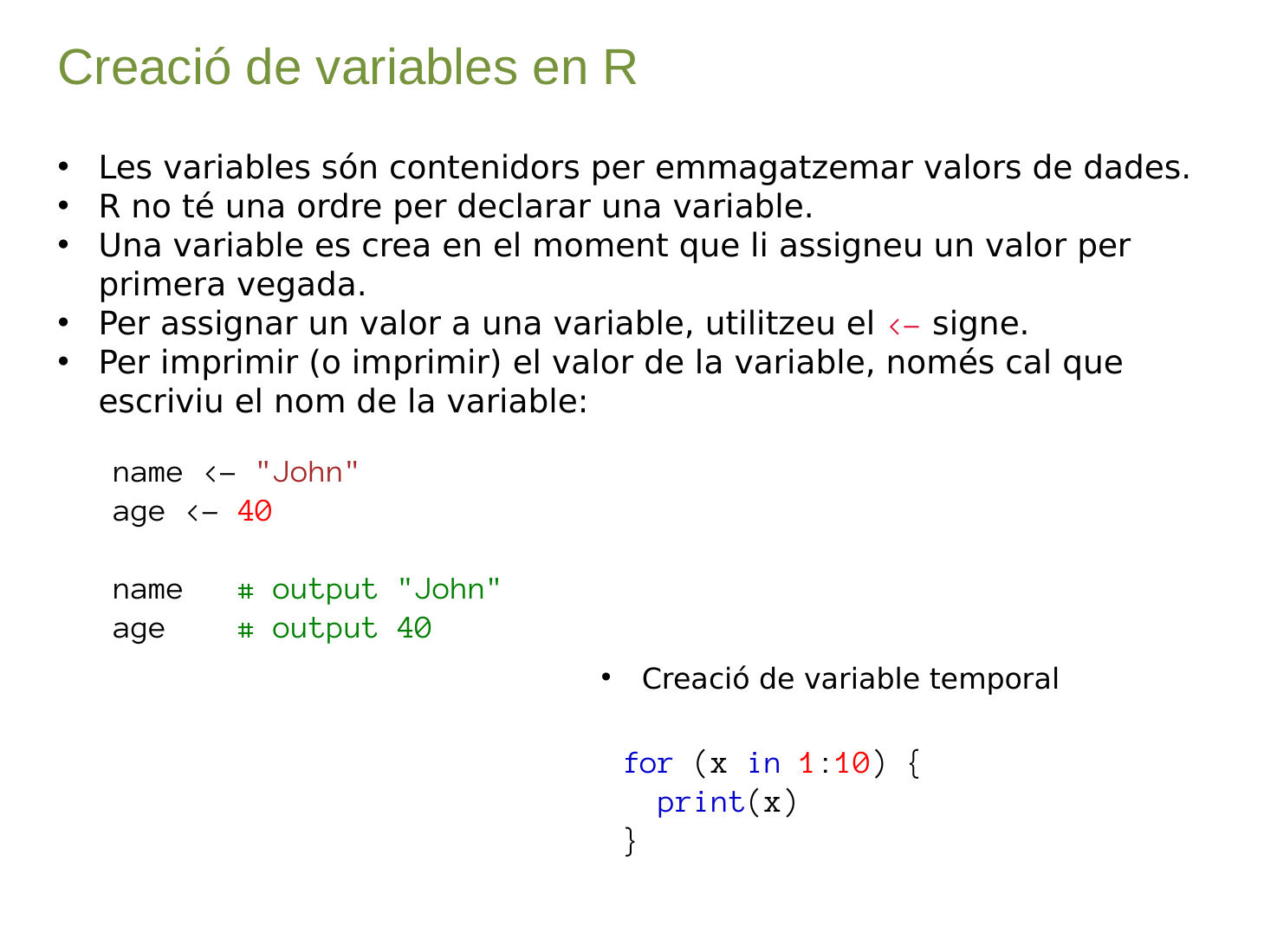

Creació de variables en R

Les variables són contenidors per emmagatzemar valors de dades.
R no té una ordre per declarar una variable.
Una variable es crea en el moment que li assigneu un valor per primera vegada.
Per assignar un valor a una variable, utilitzeu el <- signe.
Per imprimir (o imprimir) el valor de la variable, només cal que escriviu el nom de la variable:
name <- "John"
age <- 40
name   # output "John"
age    # output 40
Creació de variable temporal
for (x in 1:10) {
  print(x)
}